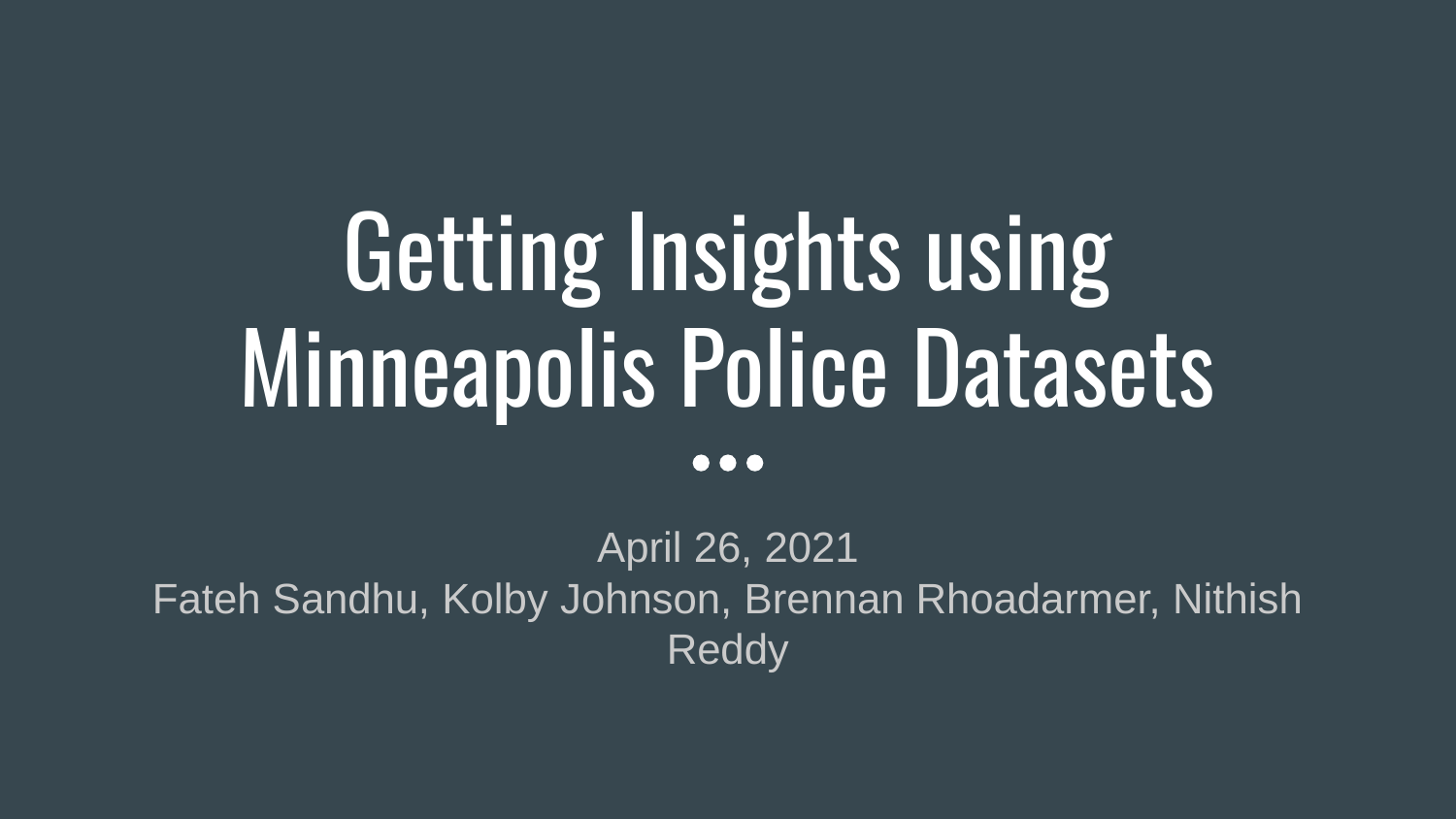

# Getting Insights using
Minneapolis Police Datasets
April 26, 2021
Fateh Sandhu, Kolby Johnson, Brennan Rhoadarmer, Nithish Reddy